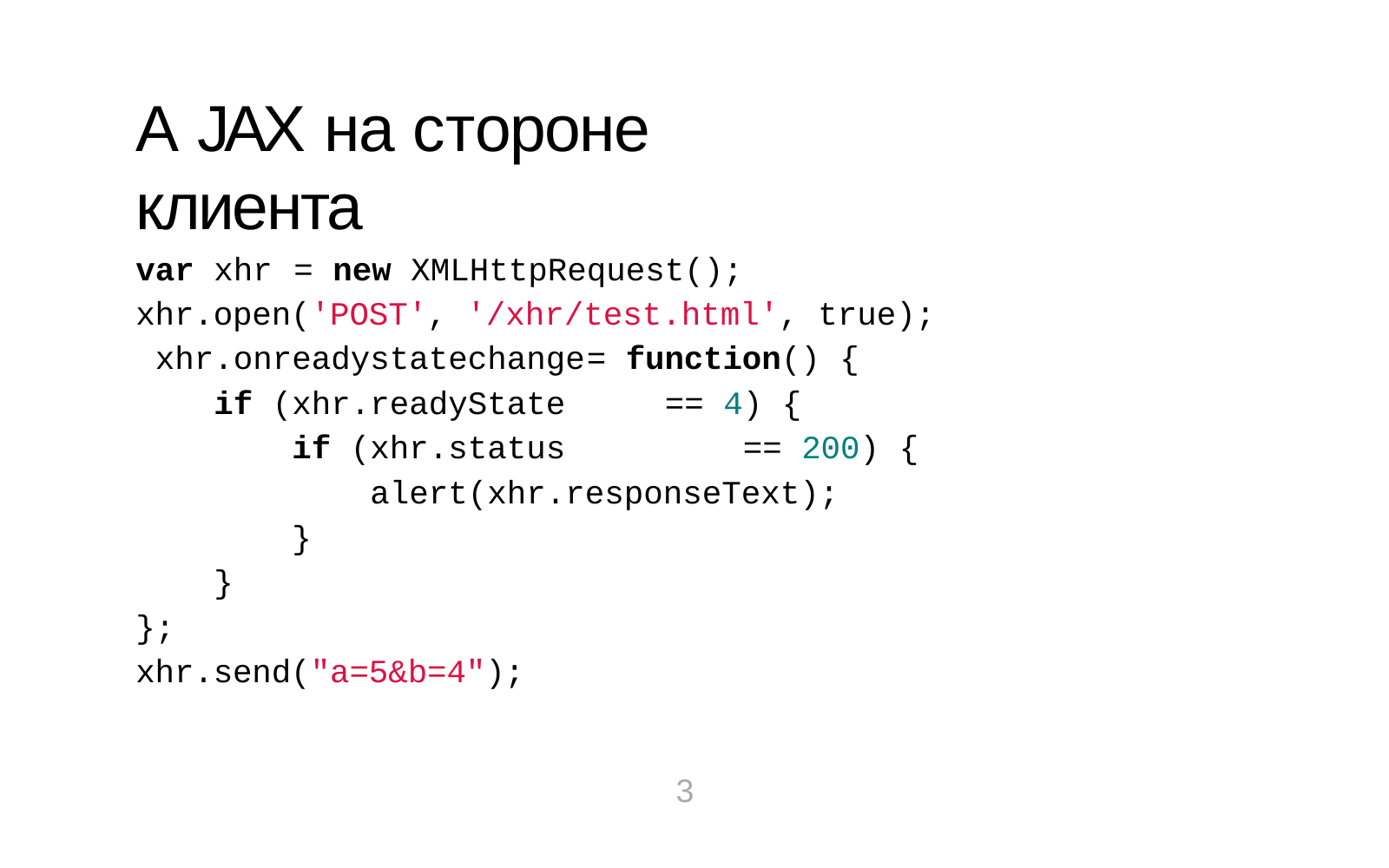

# A JAX на стороне клиента
var xhr	= new XMLHttpRequest();
xhr.open('POST', '/xhr/test.html', true);  xhr.onreadystatechange	= function() {
if (xhr.readyState	==	4)	{
if (xhr.status	==	200)	{
alert(xhr.responseText);
}
}
};
xhr.send("a=5&b=4");
3